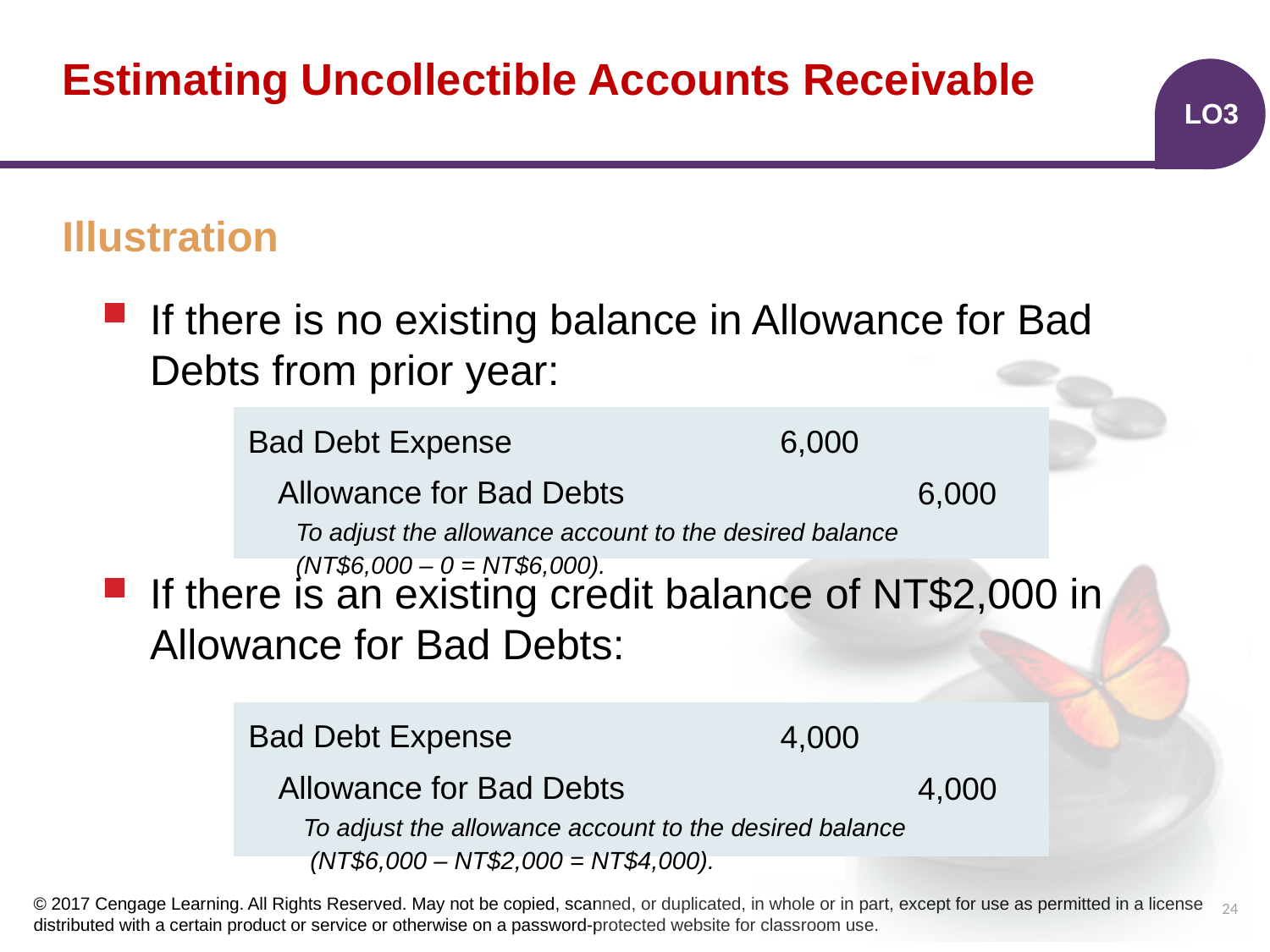

# Estimating Uncollectible Accounts Receivable
LO3
Illustration
If there is no existing balance in Allowance for Bad Debts from prior year:

If there is an existing credit balance of NT$2,000 in Allowance for Bad Debts:
|  |  |  |  |
| --- | --- | --- | --- |
|  |  |  |  |
|  |  |  |  |
Bad Debt Expense
6,000
Allowance for Bad Debts
6,000
To adjust the allowance account to the desired balance
(NT$6,000 – 0 = NT$6,000).
|  |  |  |  |
| --- | --- | --- | --- |
|  |  |  |  |
|  |  |  |  |
Bad Debt Expense
4,000
Allowance for Bad Debts
4,000
 To adjust the allowance account to the desired balance
  (NT$6,000 – NT$2,000 = NT$4,000).
24